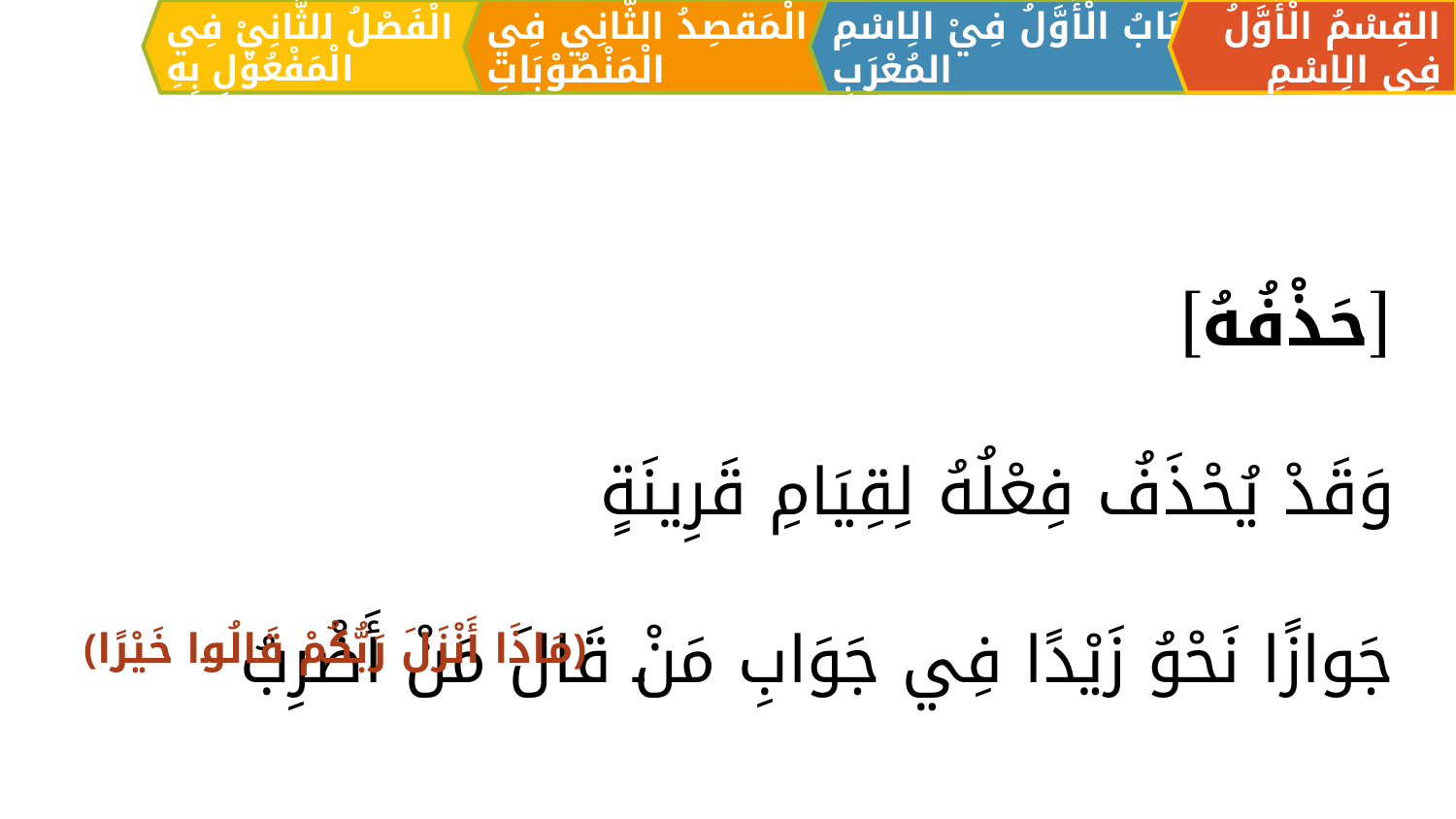

الْمَقصِدُ الثَّانِي فِي الْمَنْصُوْبَاتِ
القِسْمُ الْأَوَّلُ فِي الِاسْمِ
اَلبَابُ الْأَوَّلُ فِيْ الِاسْمِ المُعْرَبِ
الْفَصْلُ الثَّانِيْ فِي الْمَفْعُوْلِ بِهِ
[حَذْفُهُ]
وَقَدْ يُحْذَفُ فِعْلُهُ لِقِيَامِ قَرِينَةٍ
جَوازًا نَحْوُ زَيْدًا فِي جَوَابِ مَنْ قَالَ مَنْ أَضْرِبُ
﴿مَاذَا أَنْزَلَ رَبُّكُمْ قَالُوا خَيْرًا﴾